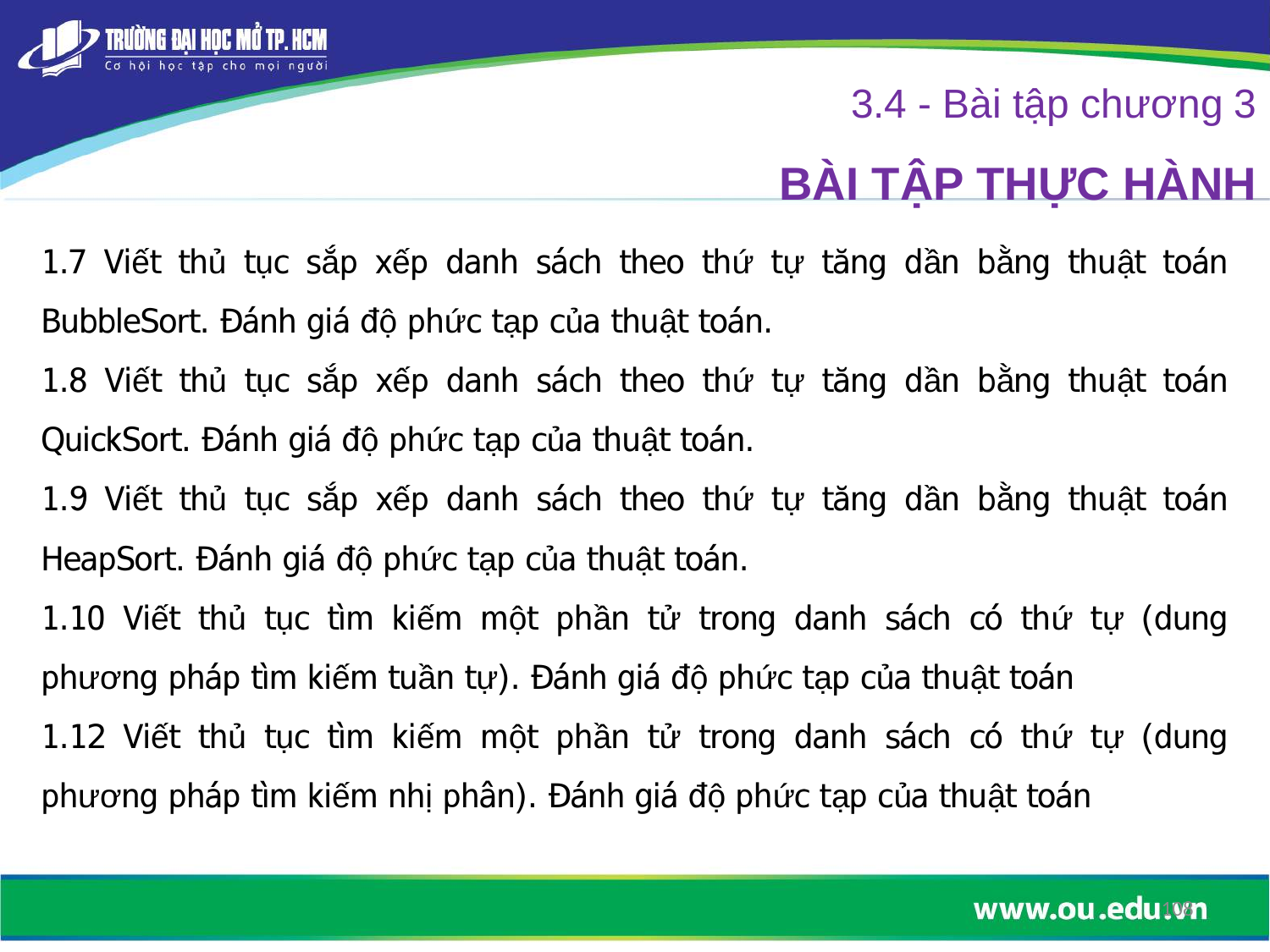

3.4 - Bài tập chương 3
BÀI TẬP THỰC HÀNH
1.7 Viết thủ tục sắp xếp danh sách theo thứ tự tăng dần bằng thuật toán BubbleSort. Đánh giá độ phức tạp của thuật toán.
1.8 Viết thủ tục sắp xếp danh sách theo thứ tự tăng dần bằng thuật toán QuickSort. Đánh giá độ phức tạp của thuật toán.
1.9 Viết thủ tục sắp xếp danh sách theo thứ tự tăng dần bằng thuật toán HeapSort. Đánh giá độ phức tạp của thuật toán.
1.10 Viết thủ tục tìm kiếm một phần tử trong danh sách có thứ tự (dung phương pháp tìm kiếm tuần tự). Đánh giá độ phức tạp của thuật toán
1.12 Viết thủ tục tìm kiếm một phần tử trong danh sách có thứ tự (dung phương pháp tìm kiếm nhị phân). Đánh giá độ phức tạp của thuật toán

108